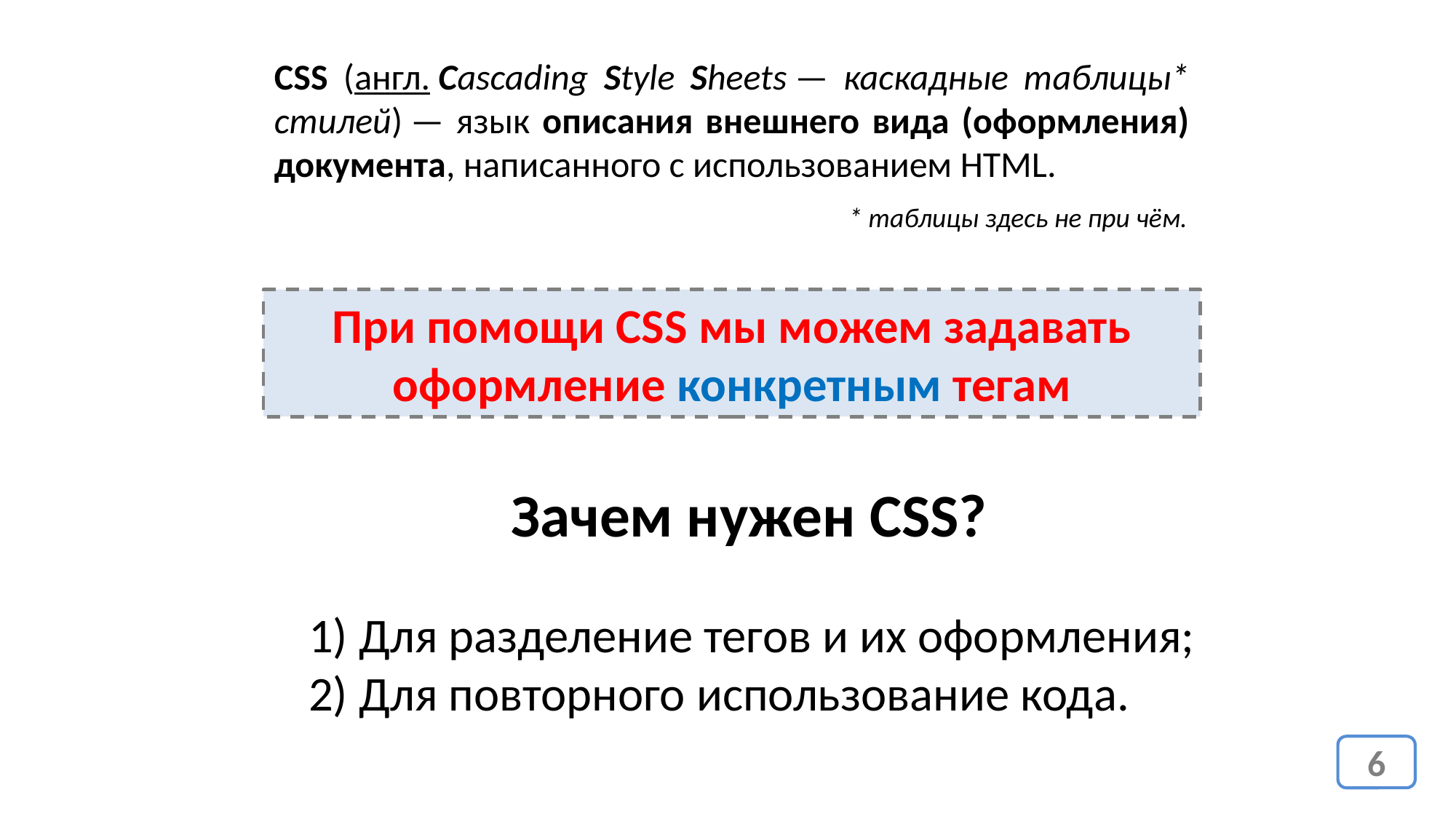

CSS (англ. Cascading Style Sheets — каскадные таблицы* стилей) — язык описания внешнего вида (оформления) документа, написанного с использованием HTML.
* таблицы здесь не при чём.
При помощи CSS мы можем задавать оформление конкретным тегам
Зачем нужен CSS?
1) Для разделение тегов и их оформления;
2) Для повторного использование кода.
6